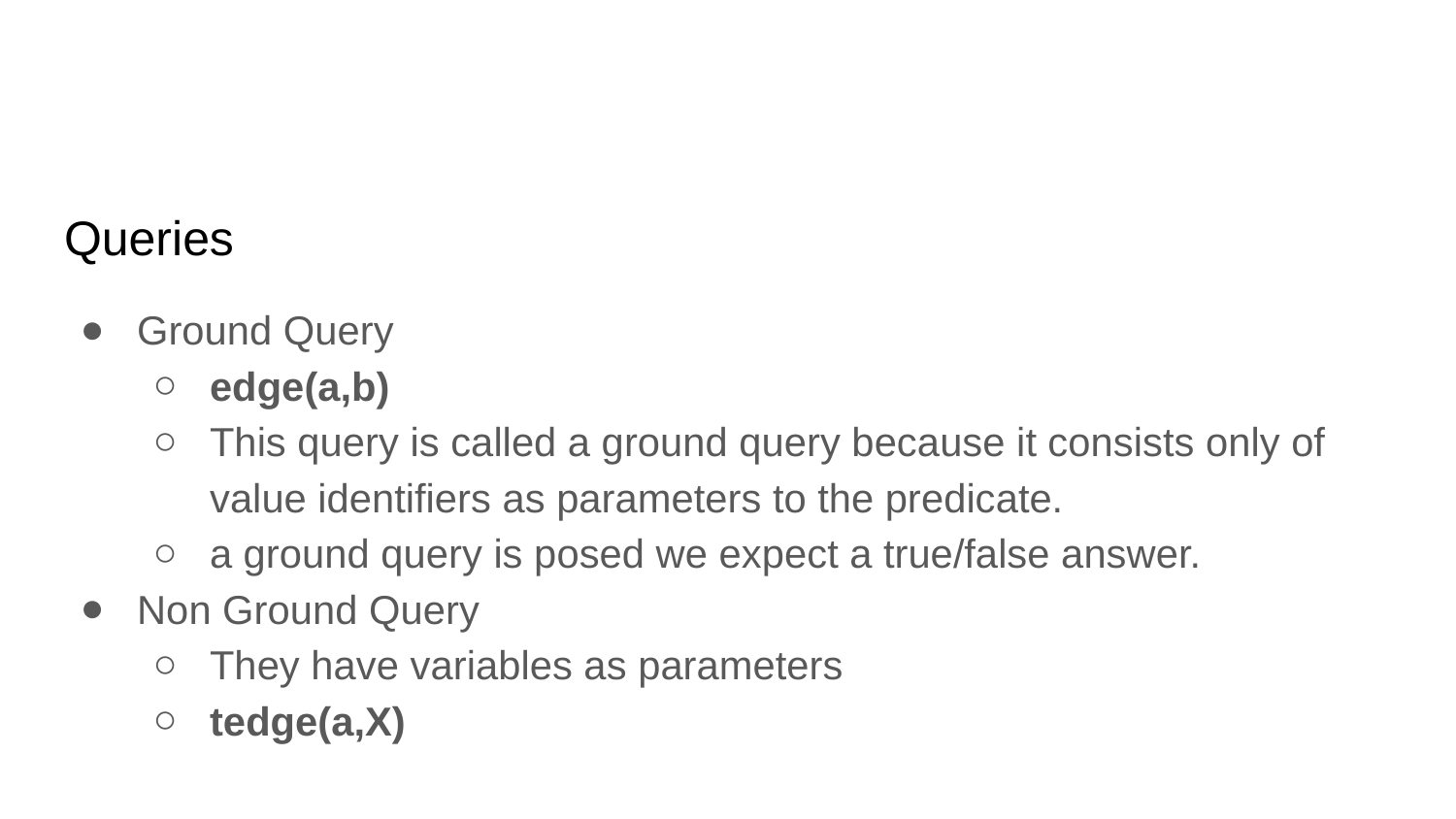

#
Queries
Ground Query
edge(a,b)
This query is called a ground query because it consists only of value identifiers as parameters to the predicate.
a ground query is posed we expect a true/false answer.
Non Ground Query
They have variables as parameters
tedge(a,X)